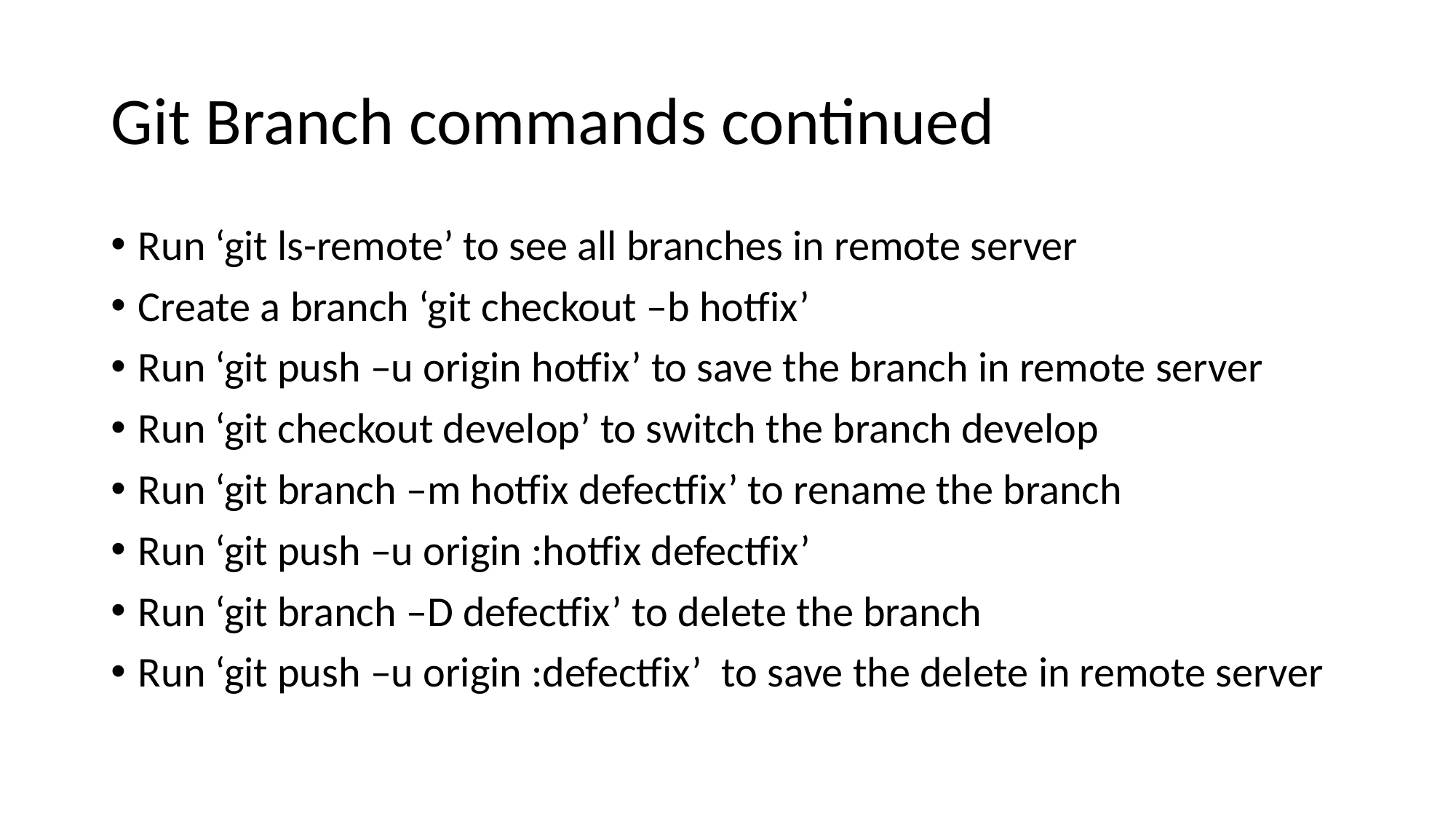

# Git Branch commands continued
Run ‘git ls-remote’ to see all branches in remote server
Create a branch ‘git checkout –b hotfix’
Run ‘git push –u origin hotfix’ to save the branch in remote server
Run ‘git checkout develop’ to switch the branch develop
Run ‘git branch –m hotfix defectfix’ to rename the branch
Run ‘git push –u origin :hotfix defectfix’
Run ‘git branch –D defectfix’ to delete the branch
Run ‘git push –u origin :defectfix’  to save the delete in remote server